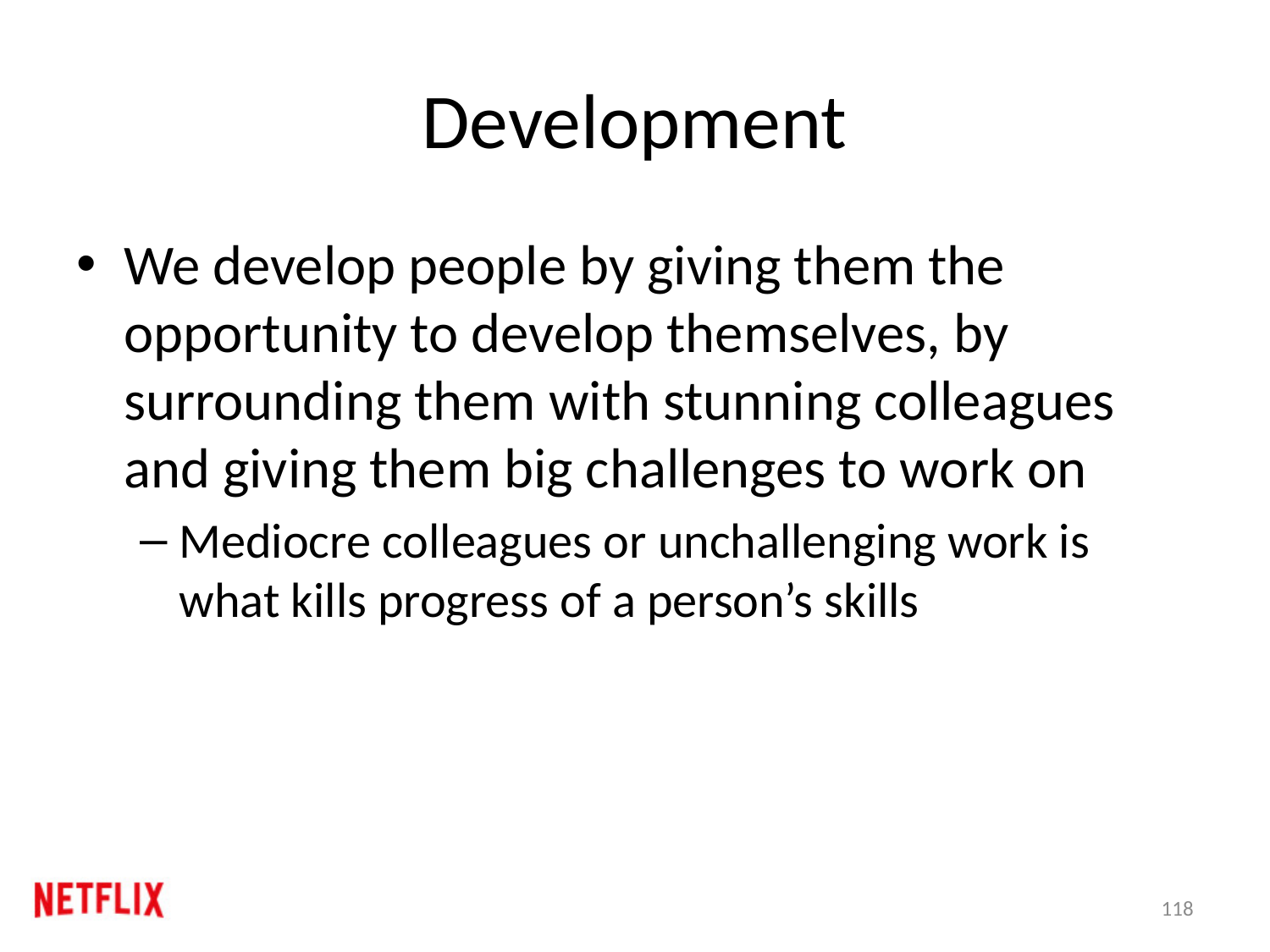

# Development
We develop people by giving them the opportunity to develop themselves, by surrounding them with stunning colleagues and giving them big challenges to work on
Mediocre colleagues or unchallenging work is what kills progress of a person’s skills
118